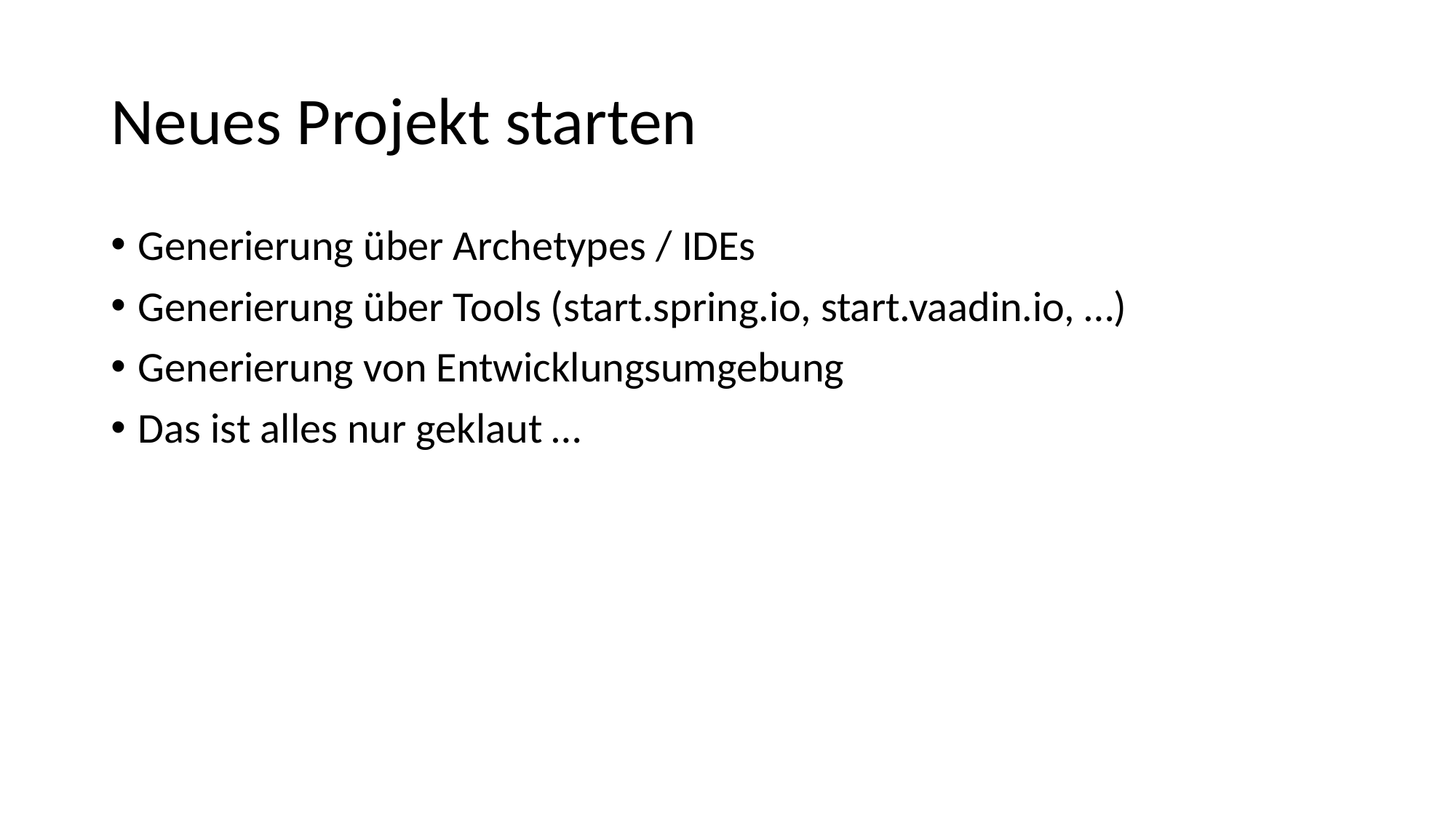

# Neues Projekt starten
Generierung über Archetypes / IDEs
Generierung über Tools (start.spring.io, start.vaadin.io, …)
Generierung von Entwicklungsumgebung
Das ist alles nur geklaut …